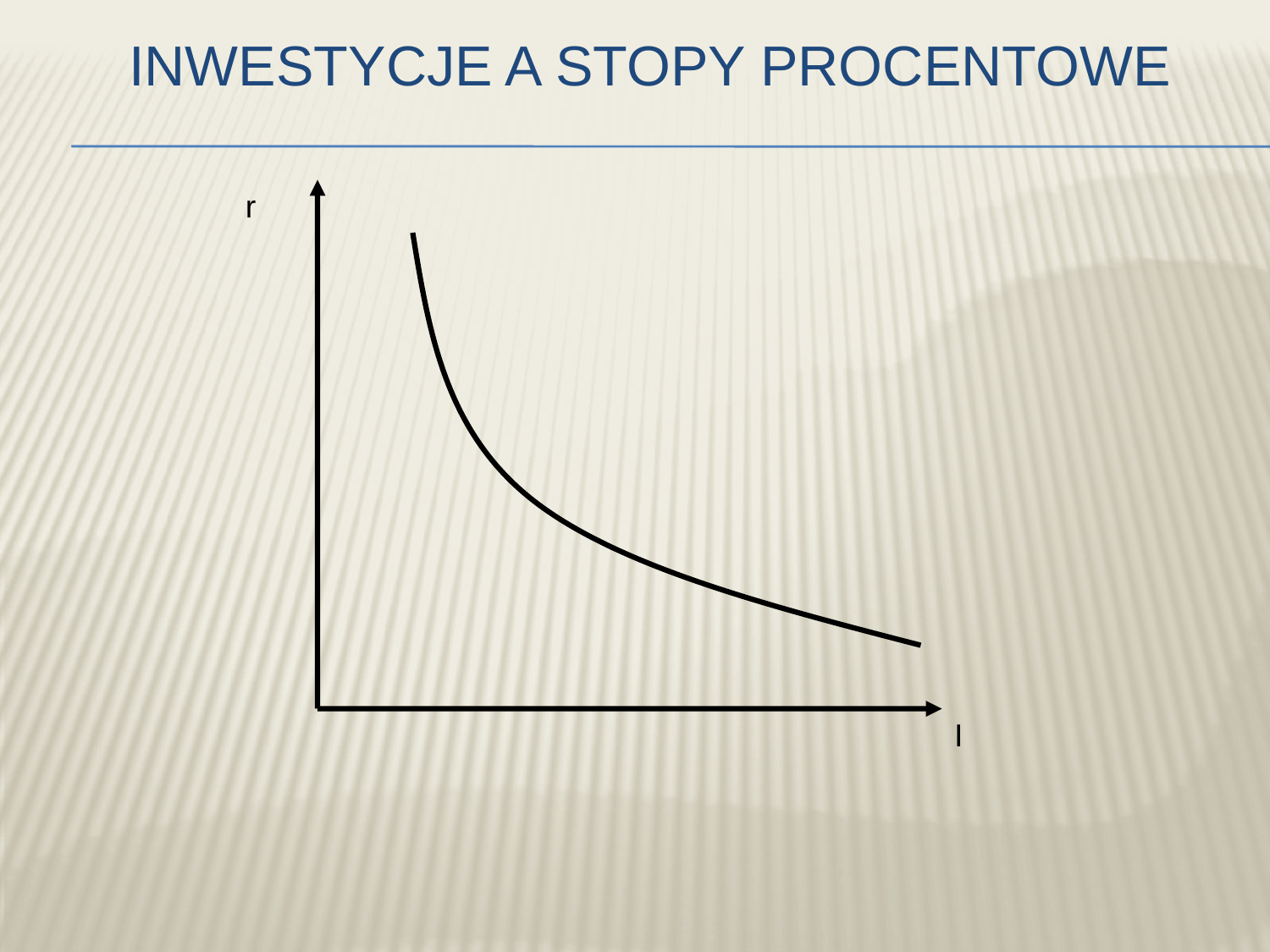

# Inwestycje a stopy procentowe
r

I